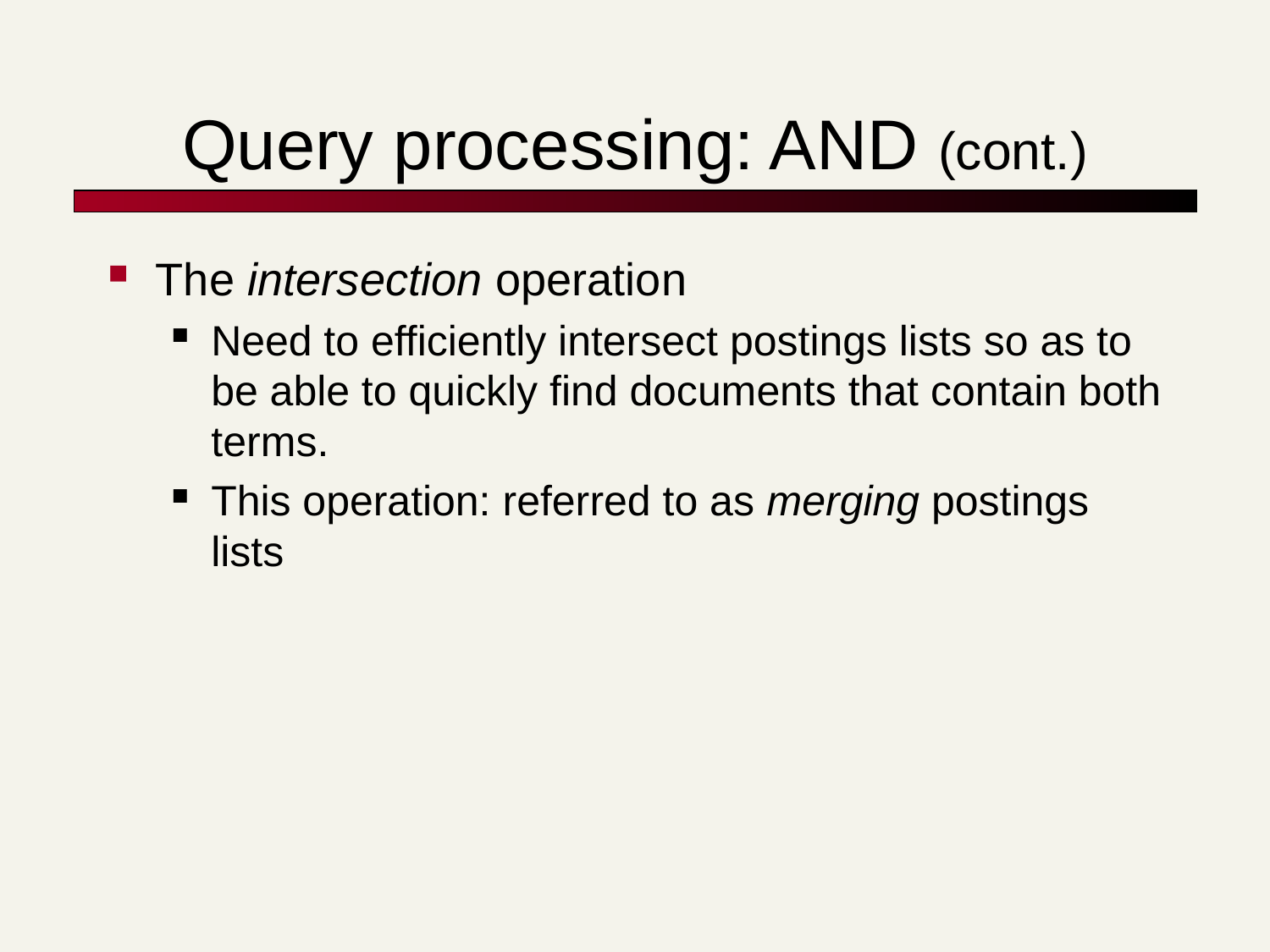

# Query processing: AND (cont.)
The intersection operation
Need to efficiently intersect postings lists so as to be able to quickly find documents that contain both terms.
This operation: referred to as merging postings lists